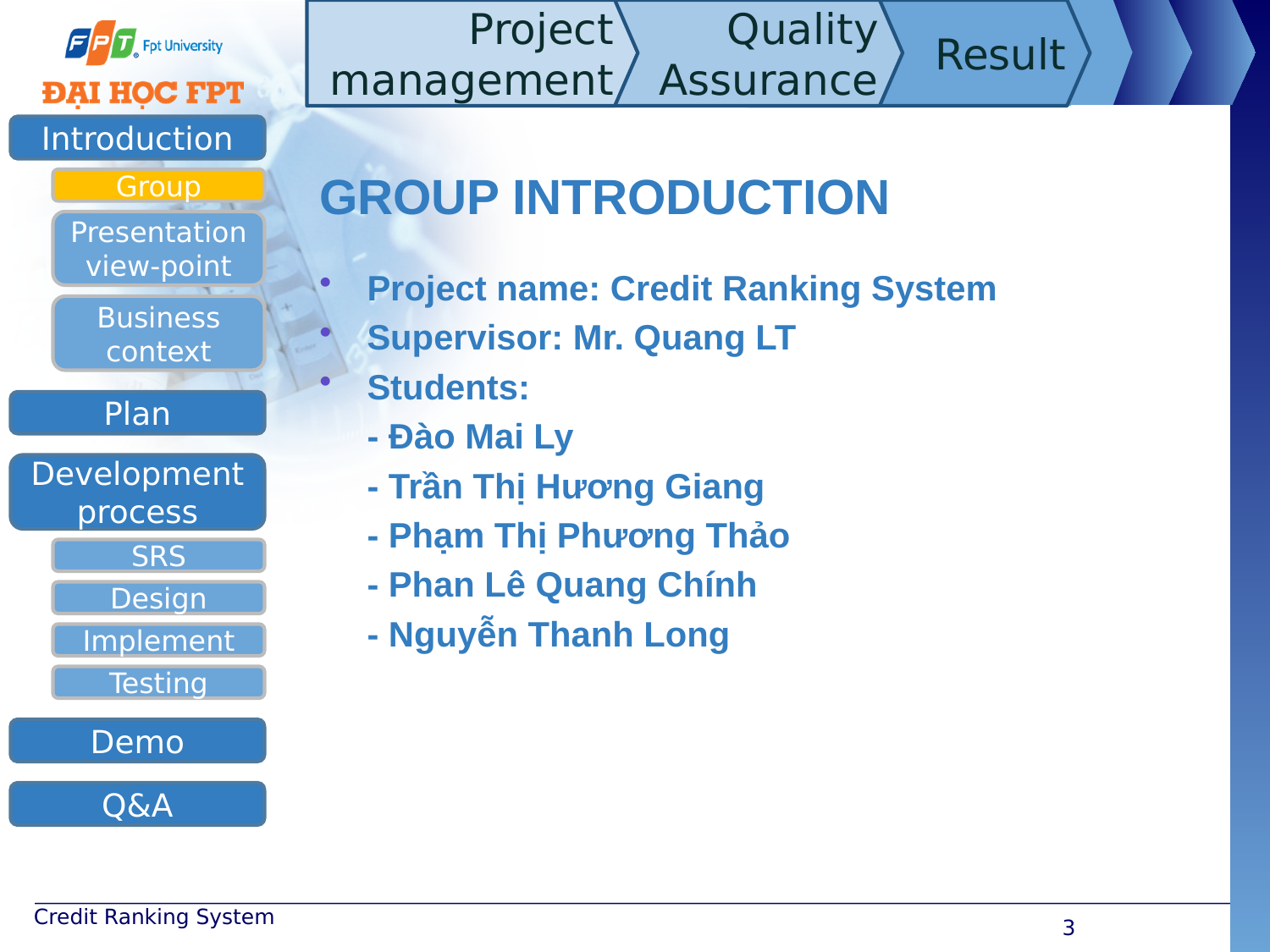

Project management
Quality Assurance
Result
Introduction
Group
Presentation view-point
Business context
Development process
SRS
Design
Implement
Testing
Demo
Q&A
Plan
GROUP INTRODUCTION

Project name: Credit Ranking System
Supervisor: Mr. Quang LT
Students:
	- Đào Mai Ly
	- Trần Thị Hương Giang
	- Phạm Thị Phương Thảo
	- Phan Lê Quang Chính
	- Nguyễn Thanh Long
Credit Ranking System
3